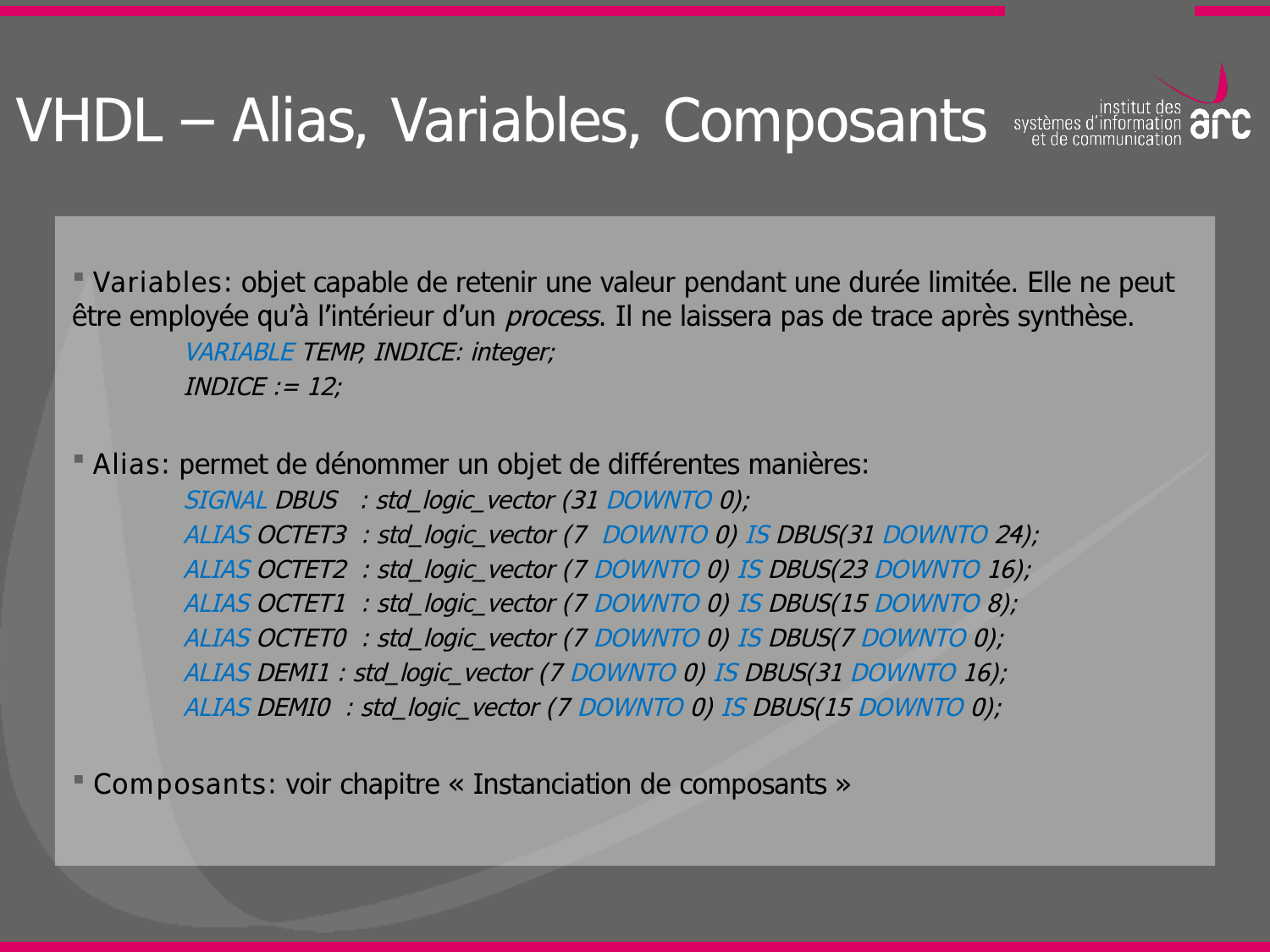

# VHDL – Alias, Variables, Composants

 Variables: objet capable de retenir une valeur pendant une durée limitée. Elle ne peut être employée qu’à l’intérieur d’un process. Il ne laissera pas de trace après synthèse.
VARIABLE TEMP, INDICE: integer;
INDICE := 12;

 Alias: permet de dénommer un objet de différentes manières:
SIGNAL DBUS   : std_logic_vector (31 DOWNTO 0);
ALIAS OCTET3  : std_logic_vector (7  DOWNTO 0) IS DBUS(31 DOWNTO 24);
ALIAS OCTET2  : std_logic_vector (7 DOWNTO 0) IS DBUS(23 DOWNTO 16);
ALIAS OCTET1  : std_logic_vector (7 DOWNTO 0) IS DBUS(15 DOWNTO 8);
ALIAS OCTET0  : std_logic_vector (7 DOWNTO 0) IS DBUS(7 DOWNTO 0);
ALIAS DEMI1 : std_logic_vector (7 DOWNTO 0) IS DBUS(31 DOWNTO 16);
ALIAS DEMI0  : std_logic_vector (7 DOWNTO 0) IS DBUS(15 DOWNTO 0);

 Composants: voir chapitre « Instanciation de composants »